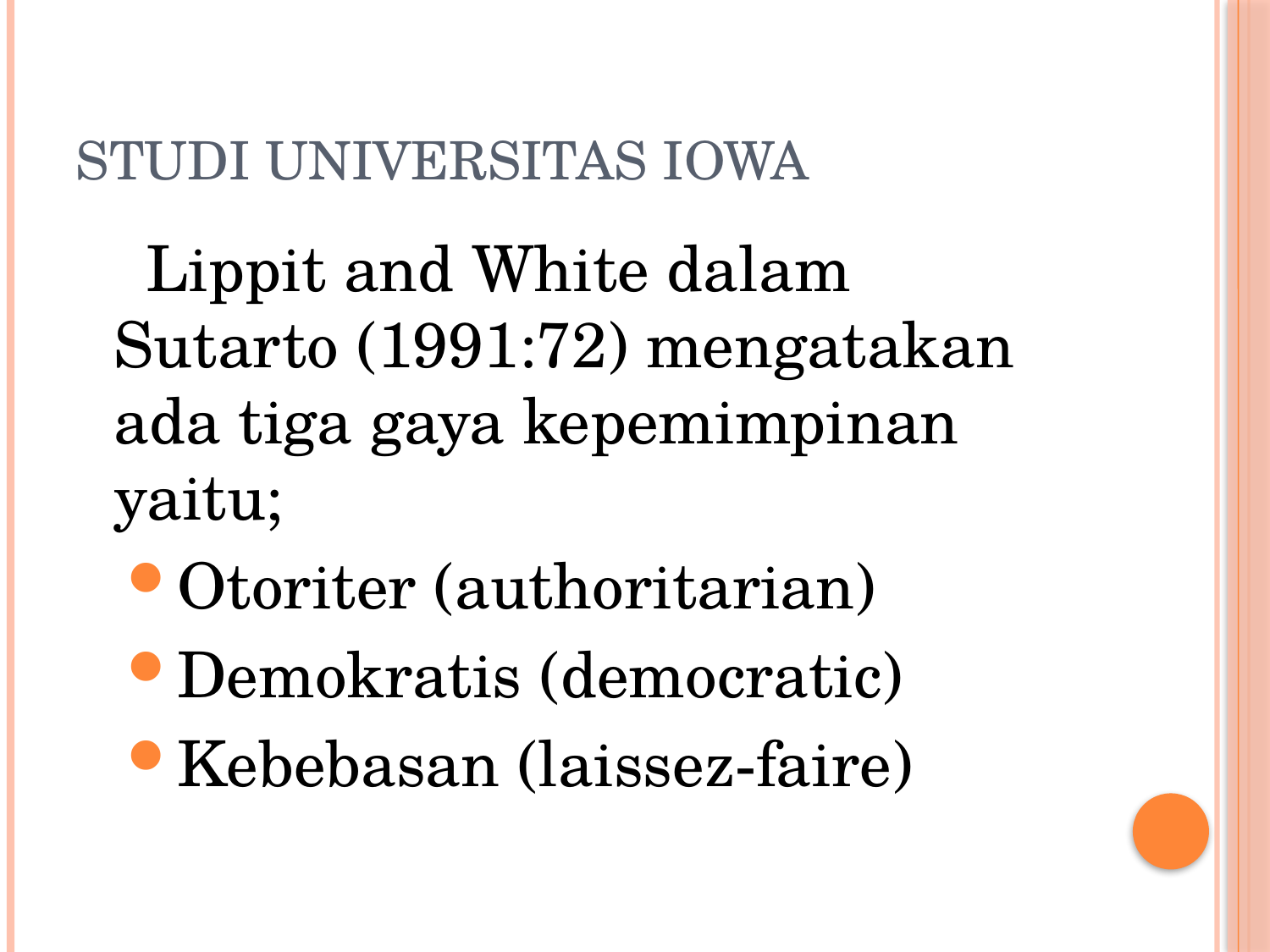

# Studi Universitas Iowa
    Lippit and White dalam Sutarto (1991:72) mengatakan ada tiga gaya kepemimpinan yaitu;
Otoriter (authoritarian)
Demokratis (democratic)
Kebebasan (laissez-faire)